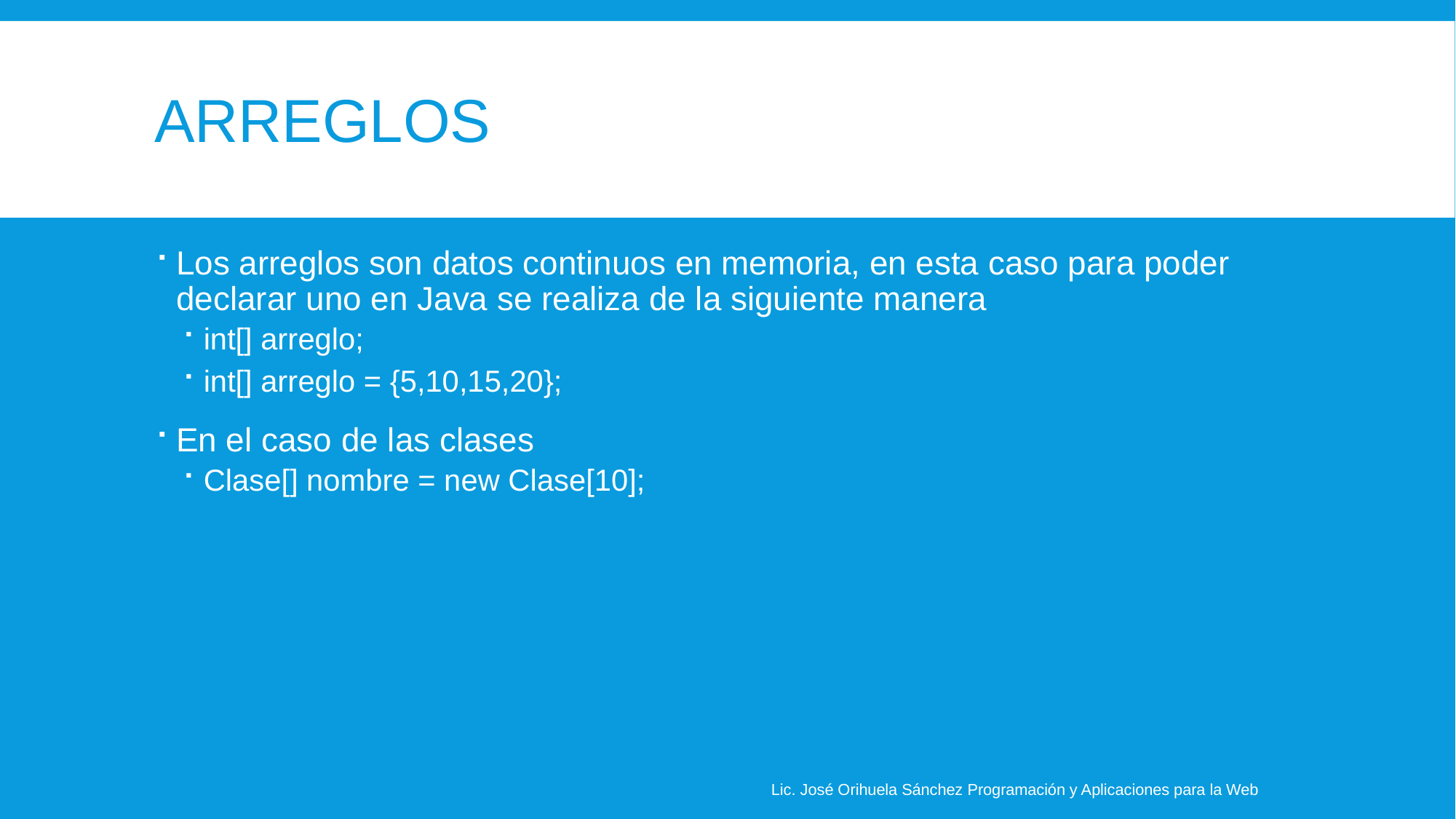

# Arreglos
Los arreglos son datos continuos en memoria, en esta caso para poder declarar uno en Java se realiza de la siguiente manera
int[] arreglo;
int[] arreglo = {5,10,15,20};
En el caso de las clases
Clase[] nombre = new Clase[10];

Lic. José Orihuela Sánchez Programación y Aplicaciones para la Web